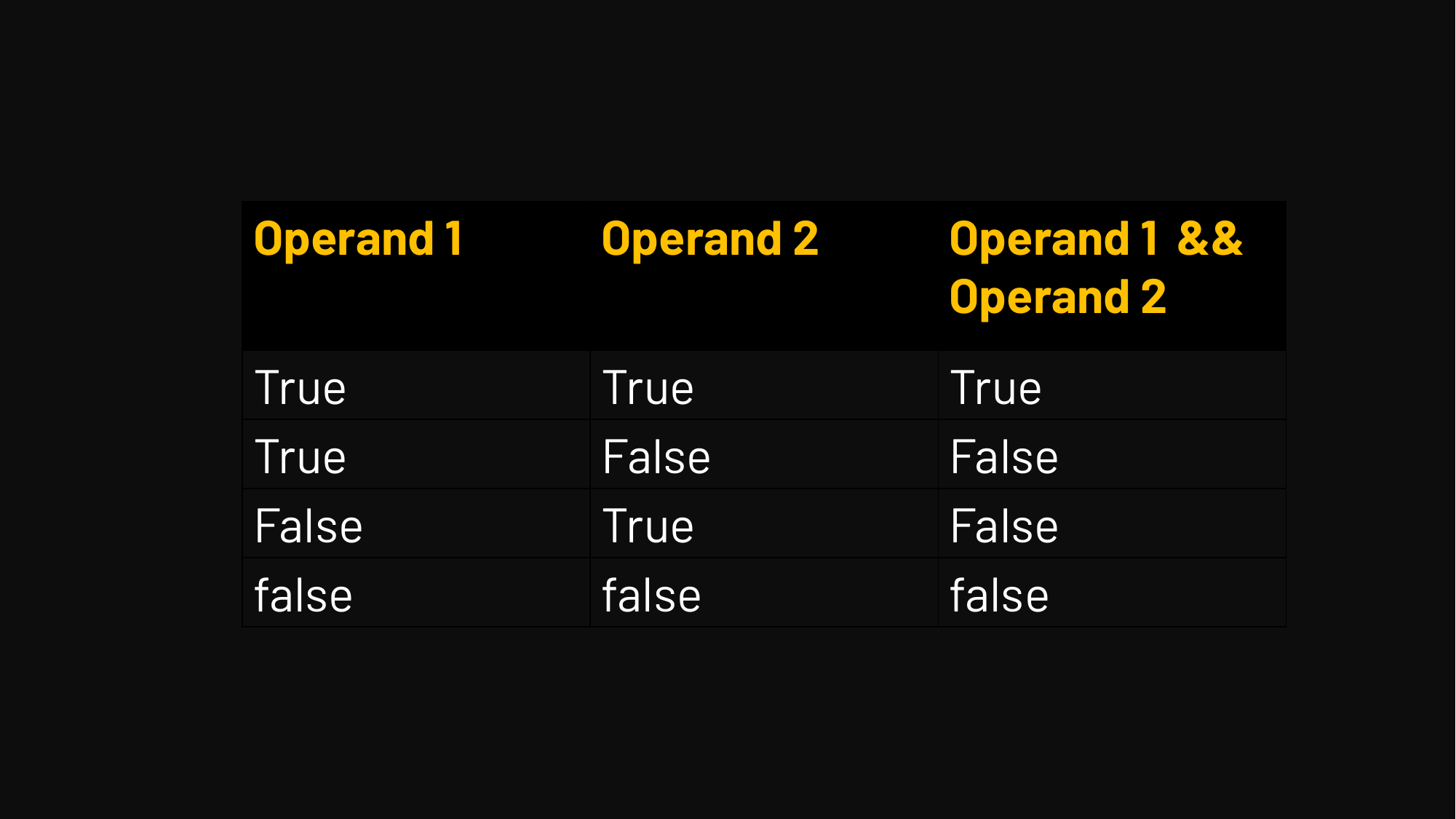

| Operand 1 | Operand 2 | Operand 1 && Operand 2 |
| --- | --- | --- |
| True | True | True |
| True | False | False |
| False | True | False |
| false | false | false |